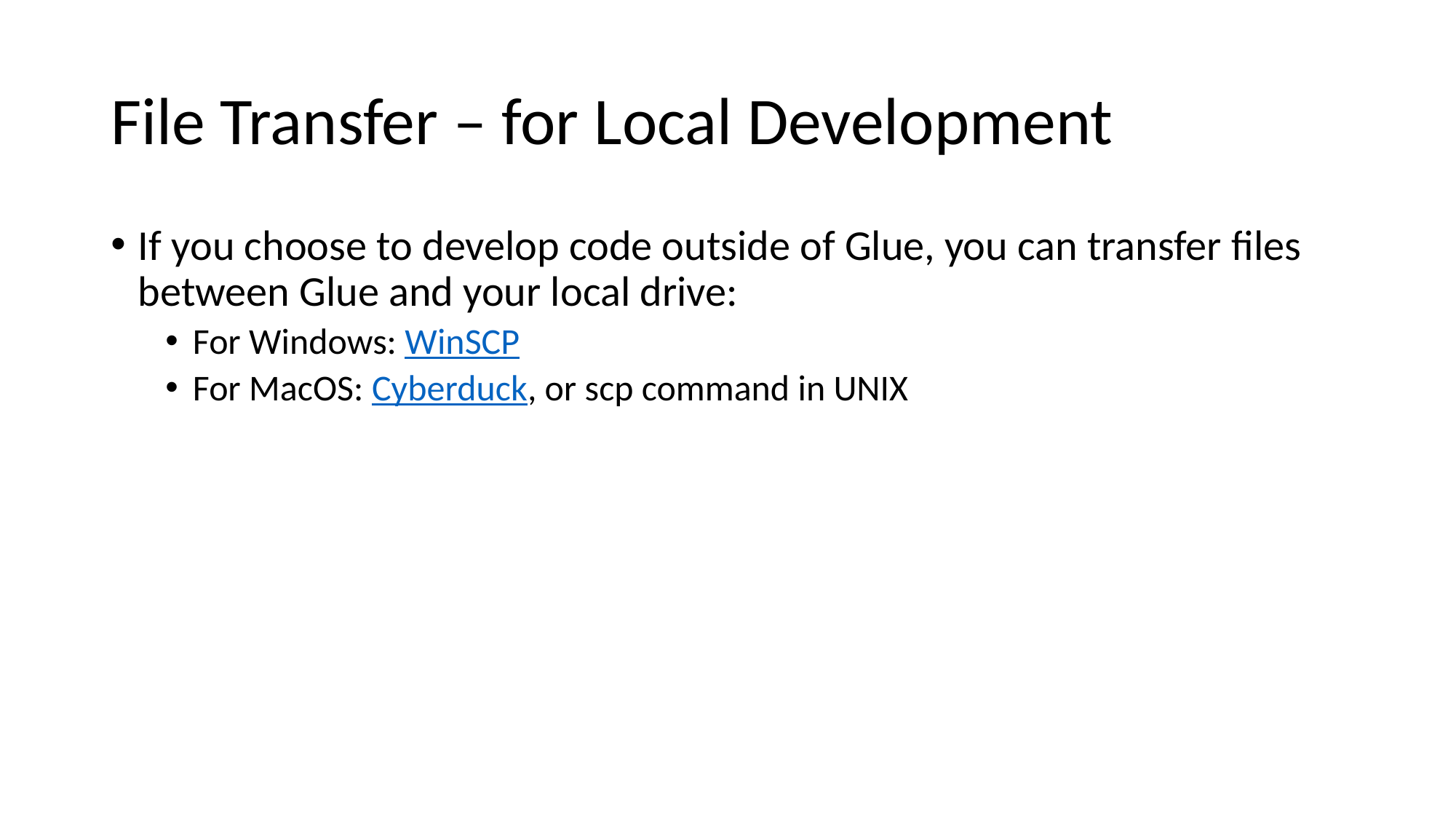

# File Transfer – for Local Development
If you choose to develop code outside of Glue, you can transfer files between Glue and your local drive:
For Windows: WinSCP
For MacOS: Cyberduck, or scp command in UNIX